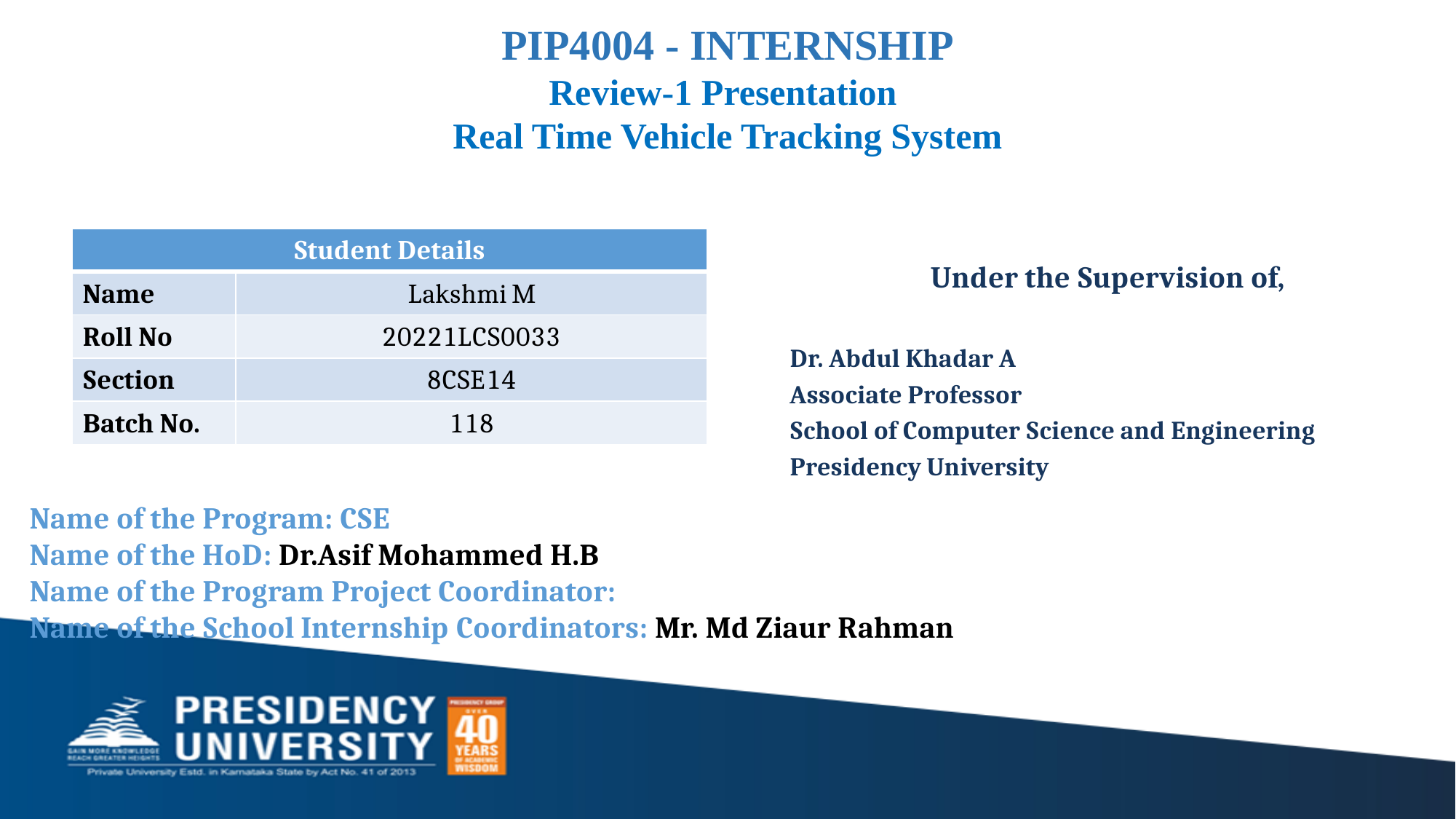

PIP4004 - INTERNSHIP
Review-1 Presentation
Real Time Vehicle Tracking System
| Student Details |  |
| --- | --- |
| Name | Lakshmi M |
| Roll No | 20221LCS0033 |
| Section | 8CSE14 |
| Batch No. | 118 |
Under the Supervision of,

Dr. Abdul Khadar A
Associate Professor
School of Computer Science and Engineering
Presidency University

Name of the Program: CSE
Name of the HoD: Dr.Asif Mohammed H.B
Name of the Program Project Coordinator:
Name of the School Internship Coordinators: Mr. Md Ziaur Rahman